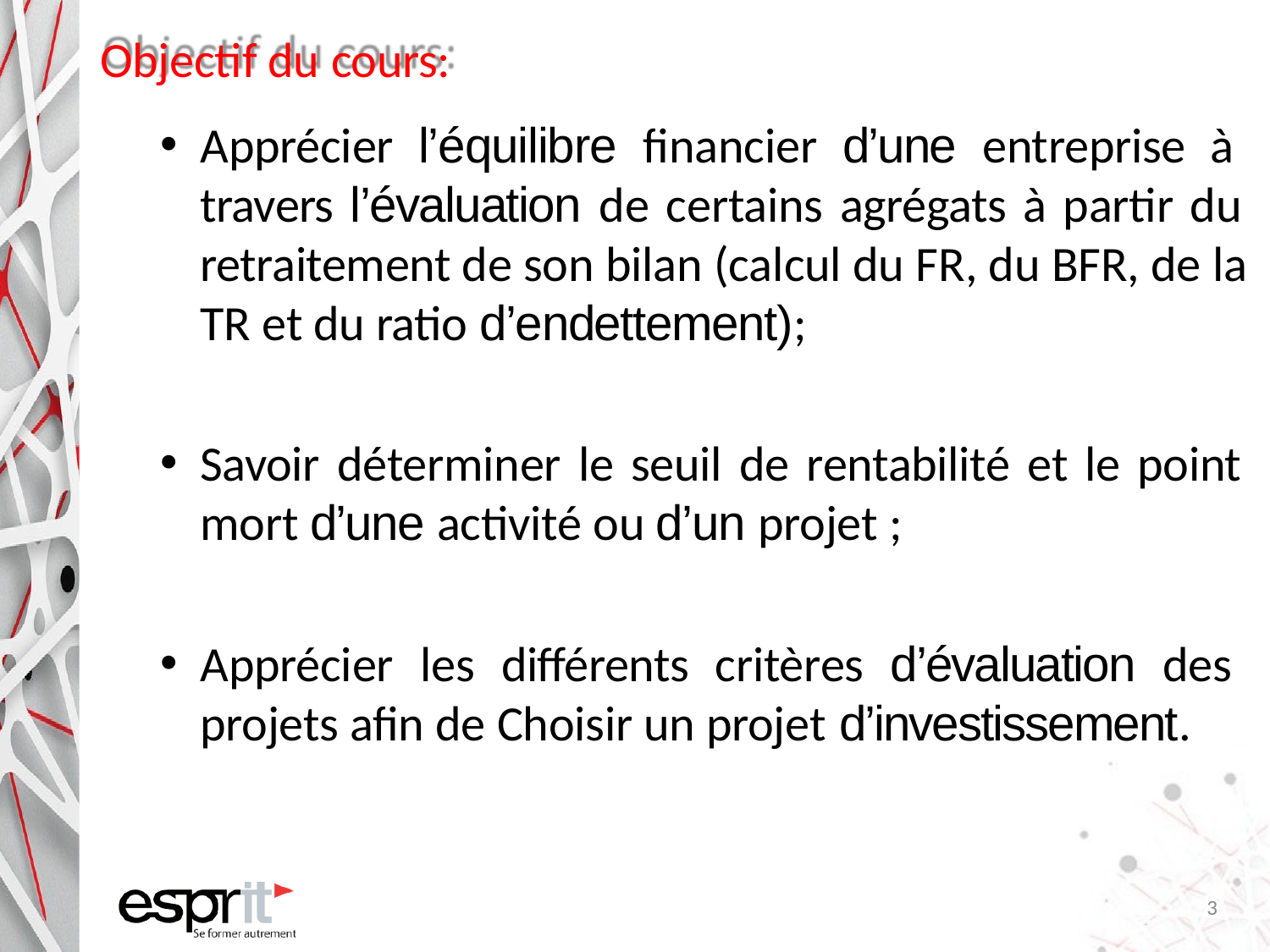

Objectif du cours:
Apprécier l’équilibre financier d’une entreprise à  travers l’évaluation de certains agrégats à partir du  retraitement de son bilan (calcul du FR, du BFR, de la  TR et du ratio d’endettement);

Savoir déterminer le seuil de rentabilité et le point  mort d’une activité ou d’un projet ;

Apprécier les différents critères d’évaluation des  projets afin de Choisir un projet d’investissement.

3